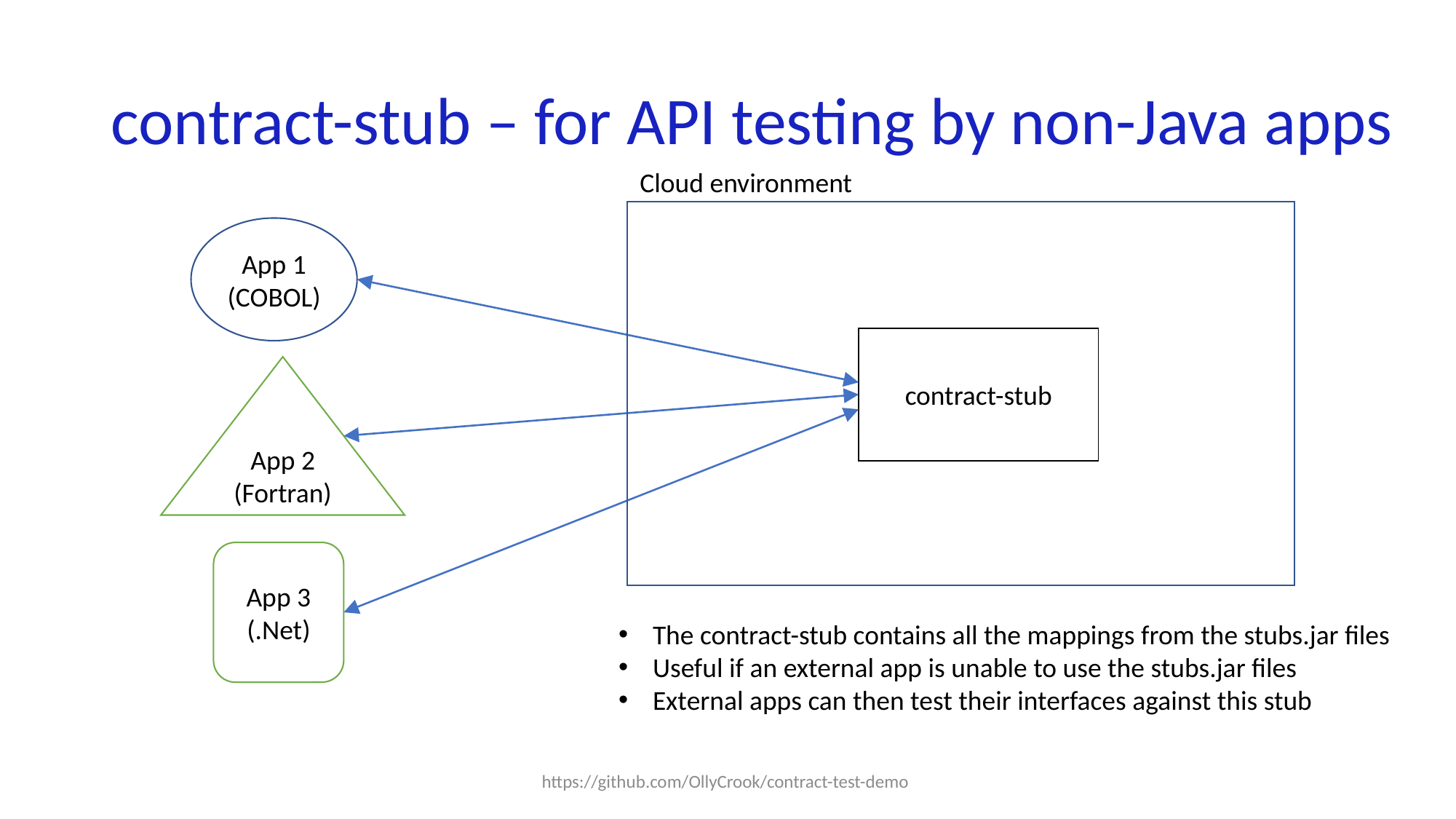

# contract-stub – for API testing by non-Java apps
Cloud environment

App 1
(COBOL)
contract-stub
App 2
(Fortran)
App 3
(.Net)
The contract-stub contains all the mappings from the stubs.jar files
Useful if an external app is unable to use the stubs.jar files
External apps can then test their interfaces against this stub
https://github.com/OllyCrook/contract-test-demo